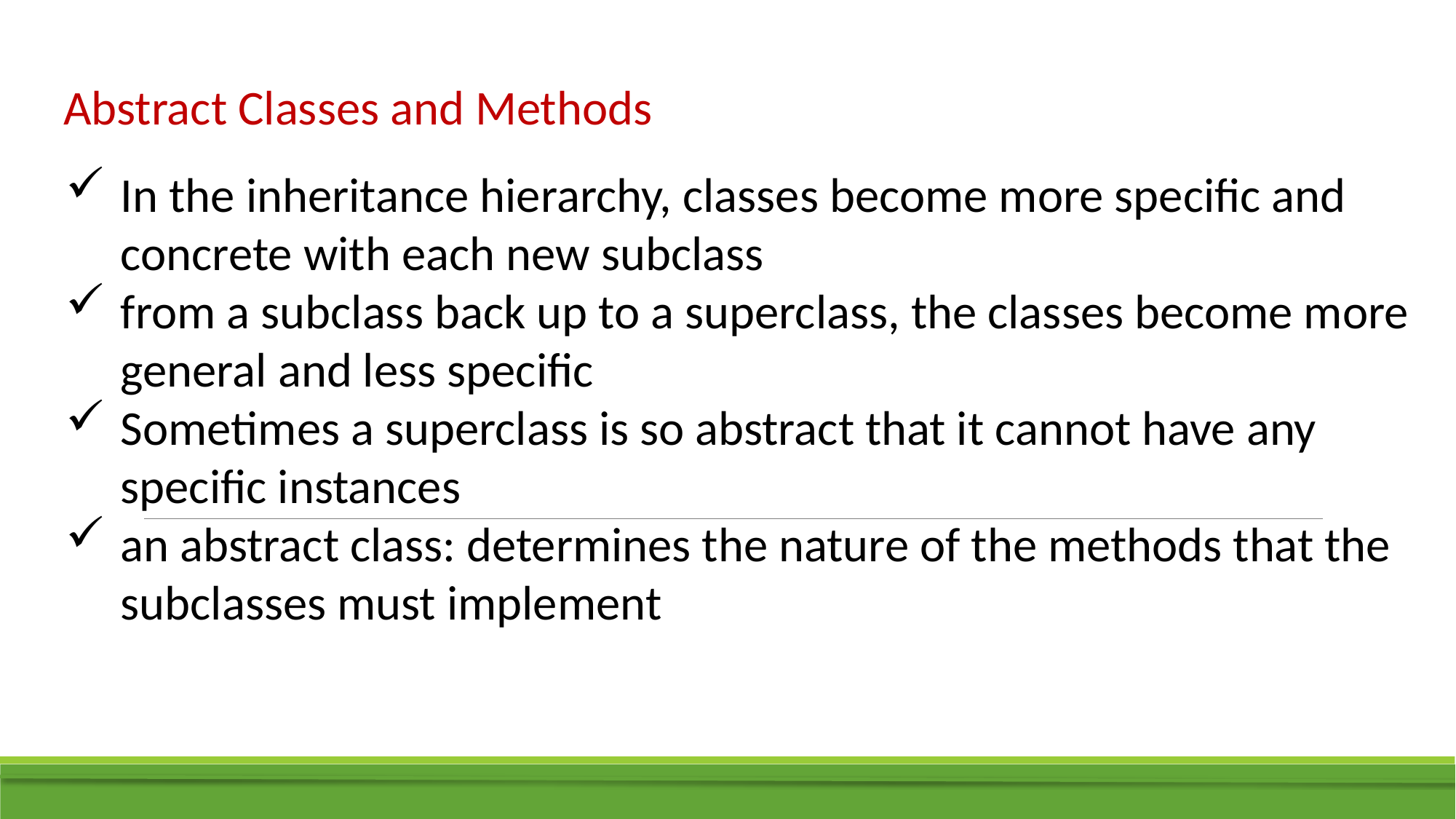

Abstract Classes and Methods
In the inheritance hierarchy, classes become more specific and concrete with each new subclass
from a subclass back up to a superclass, the classes become more general and less specific
Sometimes a superclass is so abstract that it cannot have any specific instances
an abstract class: determines the nature of the methods that the subclasses must implement